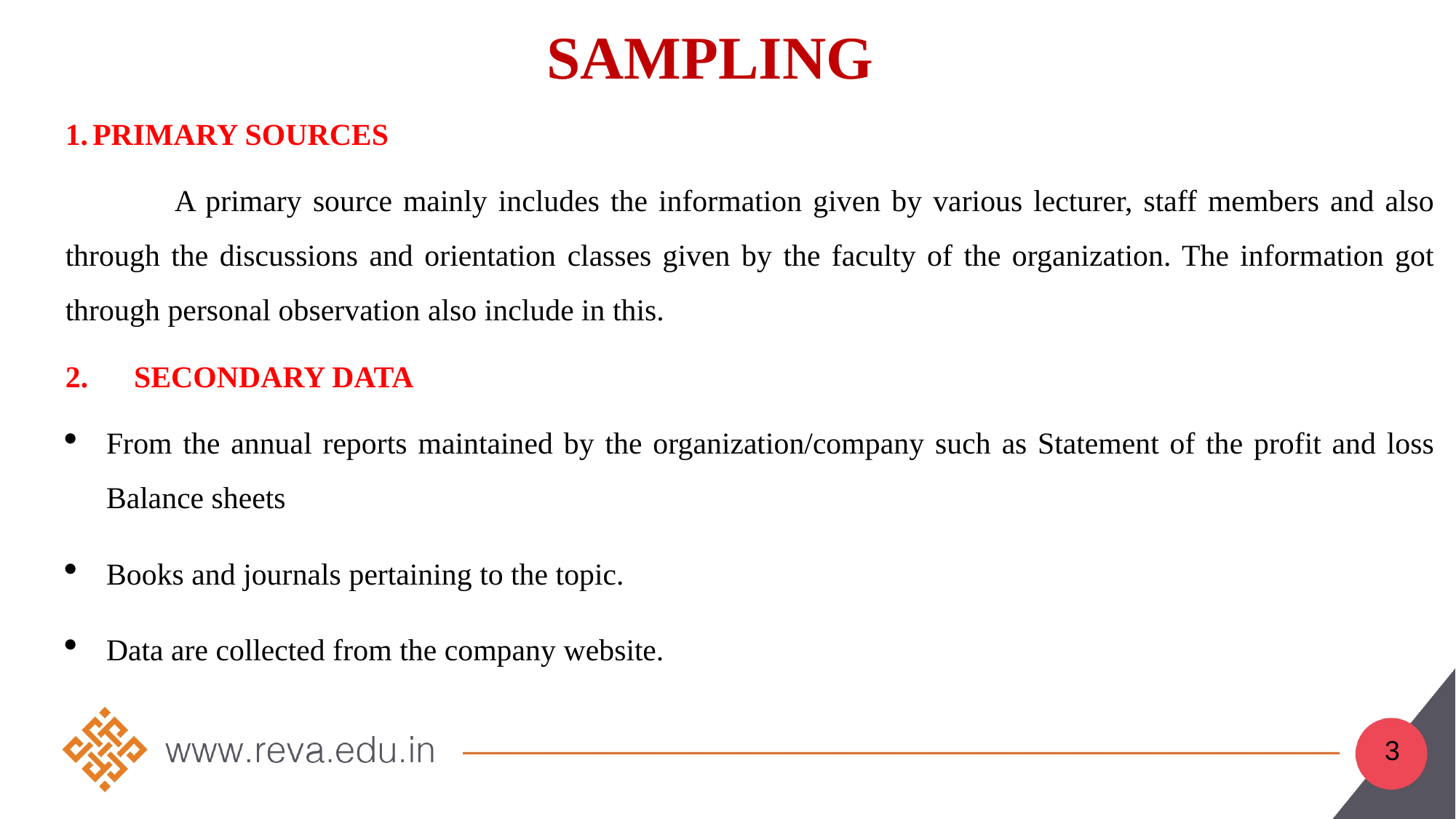

# SAMPLING
PRIMARY SOURCES
	A primary source mainly includes the information given by various lecturer, staff members and also through the discussions and orientation classes given by the faculty of the organization. The information got through personal observation also include in this.
2.      SECONDARY DATA
From the annual reports maintained by the organization/company such as Statement of the profit and loss Balance sheets
Books and journals pertaining to the topic.
Data are collected from the company website.

3